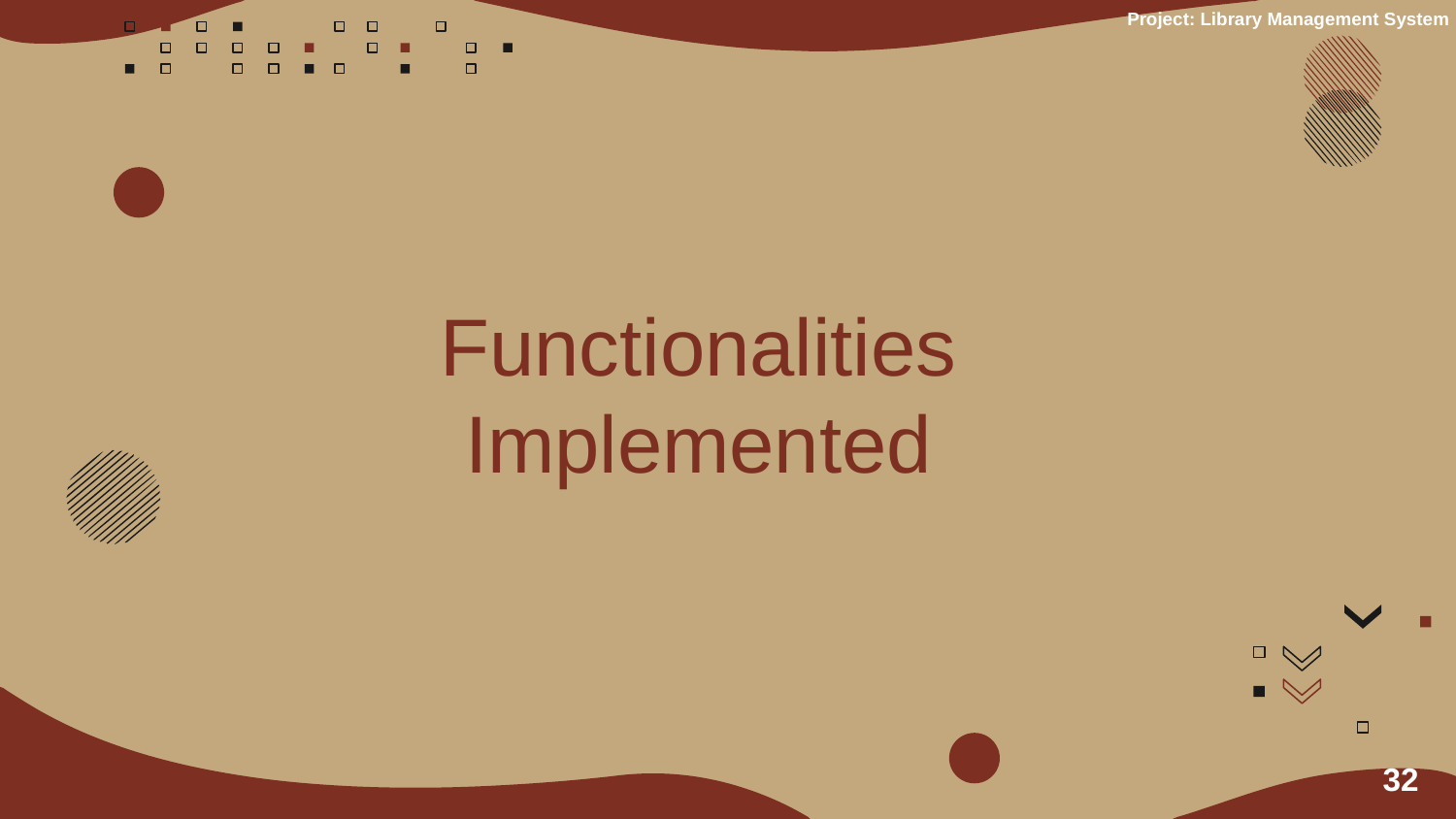

Project: Library Management System
# Functionalities Implemented

32